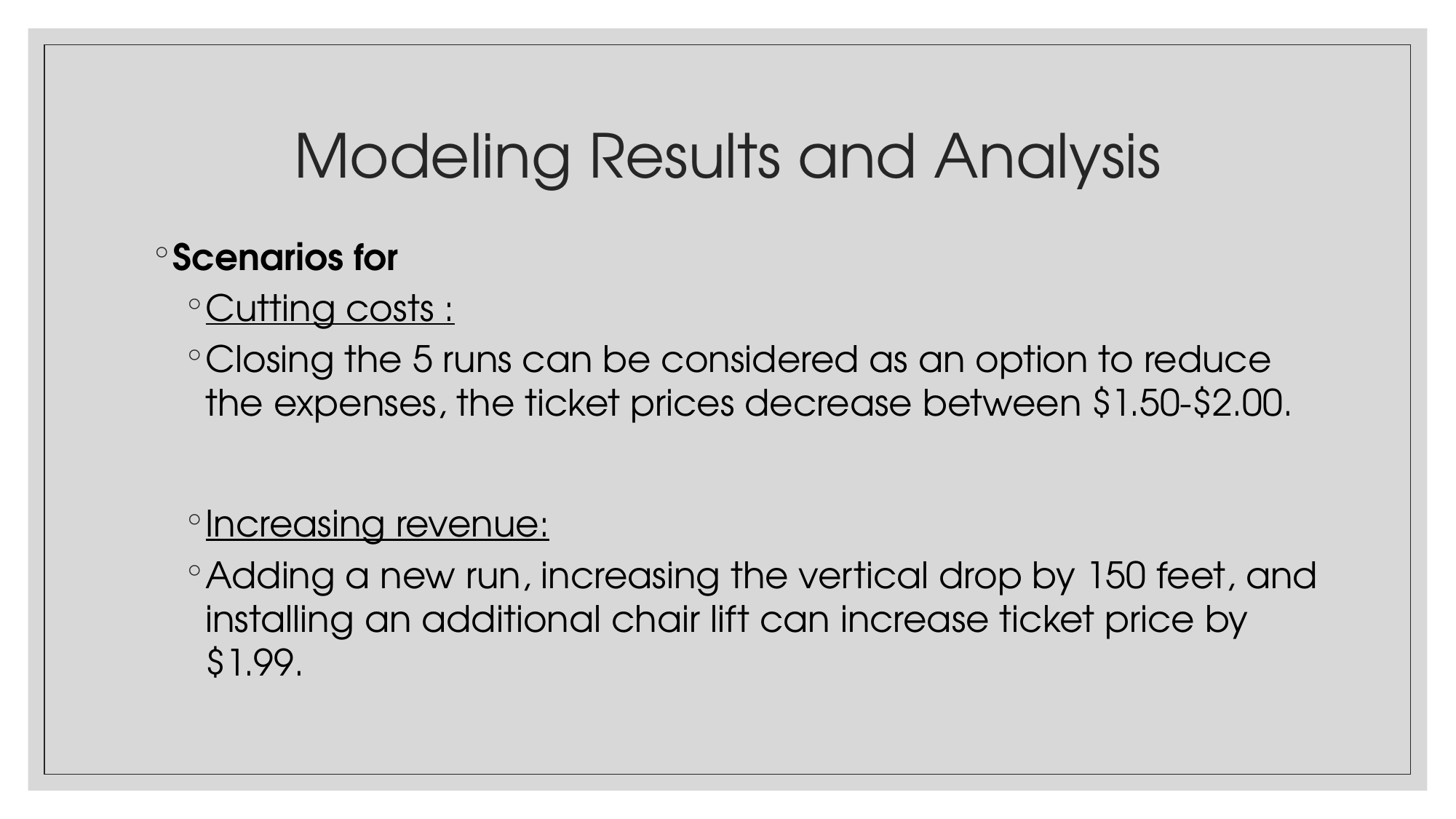

# Modeling Results and Analysis
Scenarios for
Cutting costs :
Closing the 5 runs can be considered as an option to reduce the expenses, the ticket prices decrease between $1.50-$2.00.

Increasing revenue:
Adding a new run, increasing the vertical drop by 150 feet, and installing an additional chair lift can increase ticket price by $1.99.